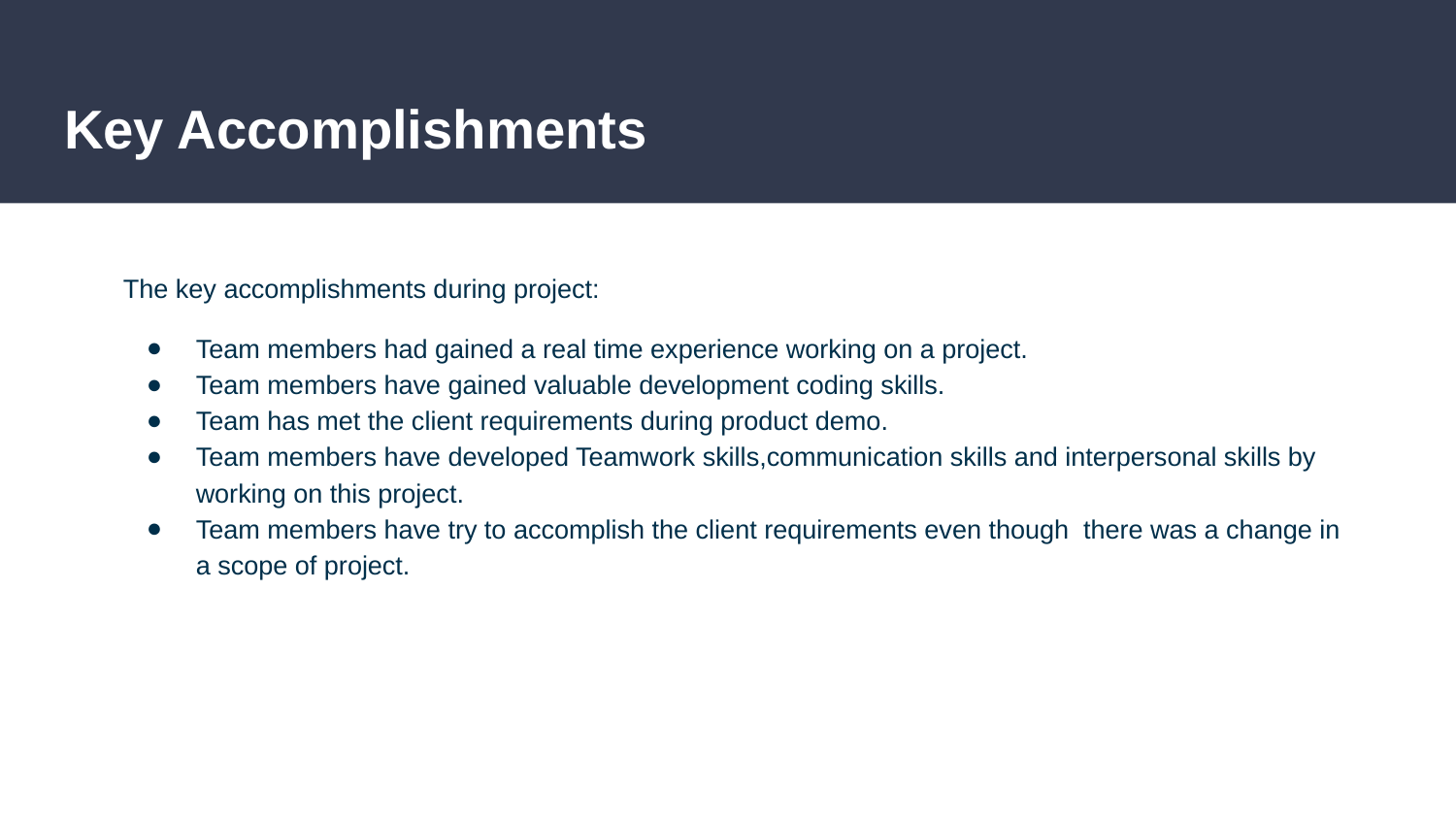

# Key Accomplishments
The key accomplishments during project:
Team members had gained a real time experience working on a project.
Team members have gained valuable development coding skills.
Team has met the client requirements during product demo.
Team members have developed Teamwork skills,communication skills and interpersonal skills by working on this project.
Team members have try to accomplish the client requirements even though  there was a change in a scope of project.